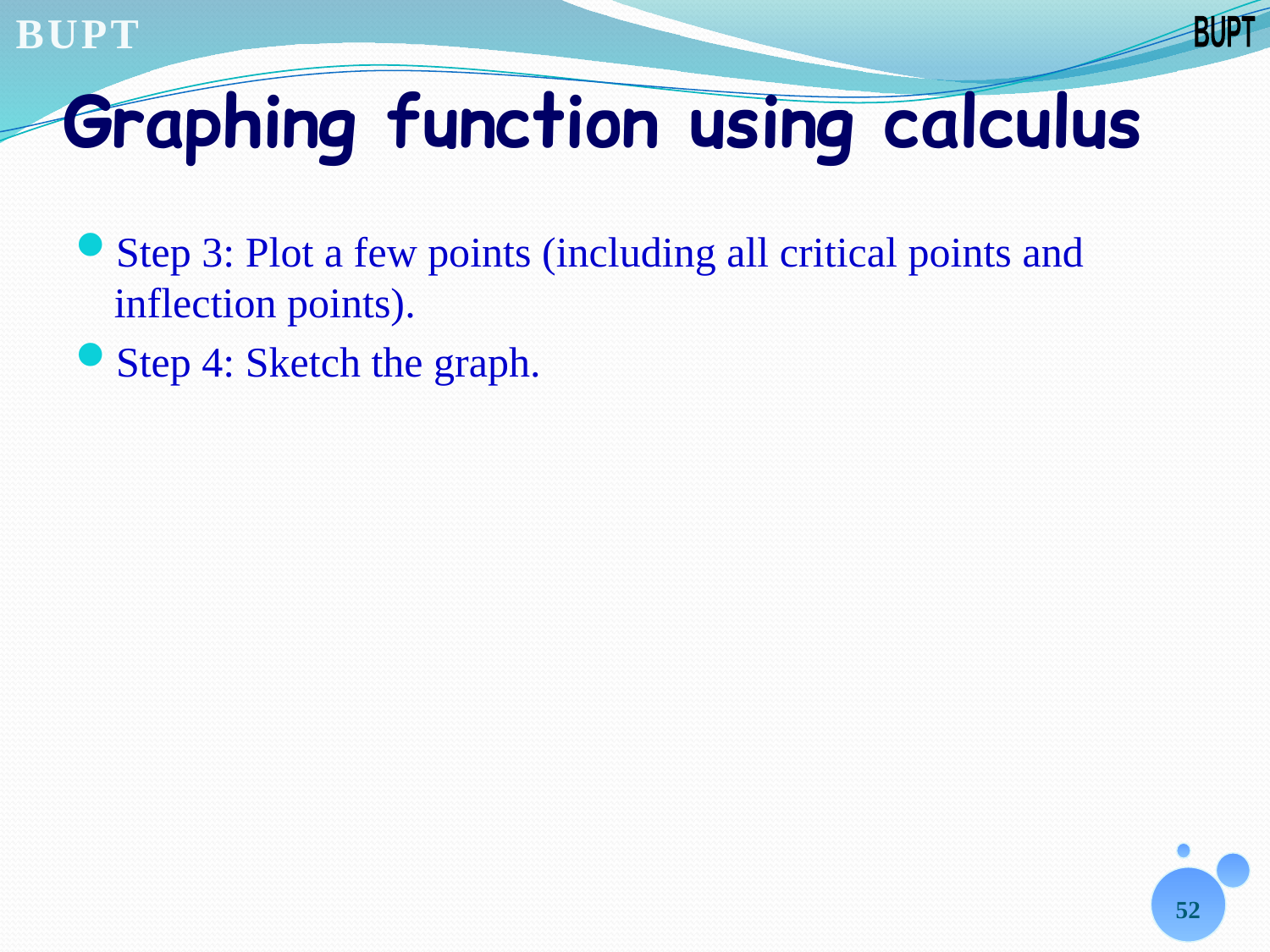

# Graphing function using calculus
Step 3: Plot a few points (including all critical points and inflection points).
Step 4: Sketch the graph.
52